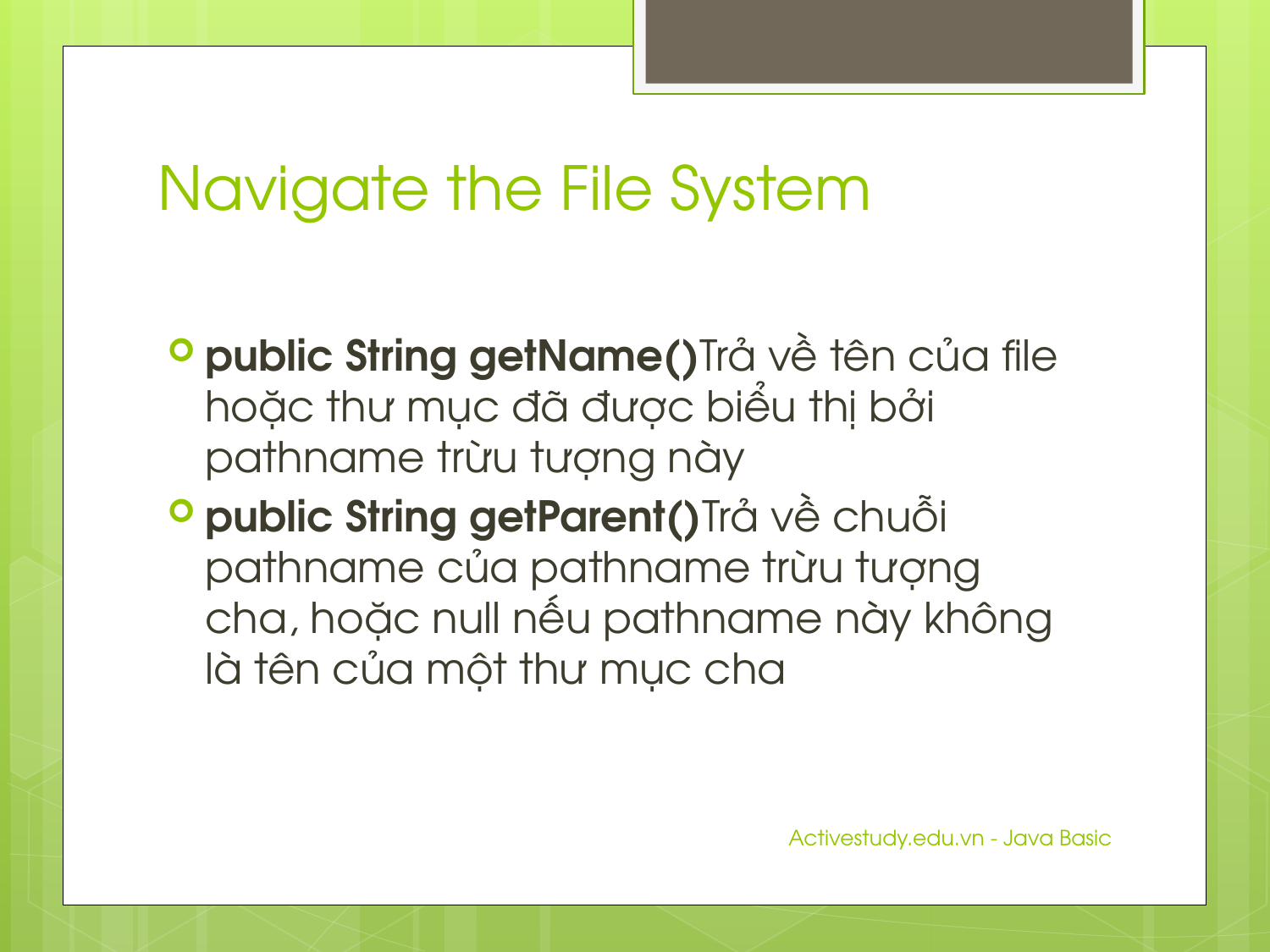

# Navigate the File System
public String getName()Trả về tên của file hoặc thư mục đã được biểu thị bởi pathname trừu tượng này
public String getParent()Trả về chuỗi pathname của pathname trừu tượng cha, hoặc null nếu pathname này không là tên của một thư mục cha

Activestudy.edu.vn - Java Basic